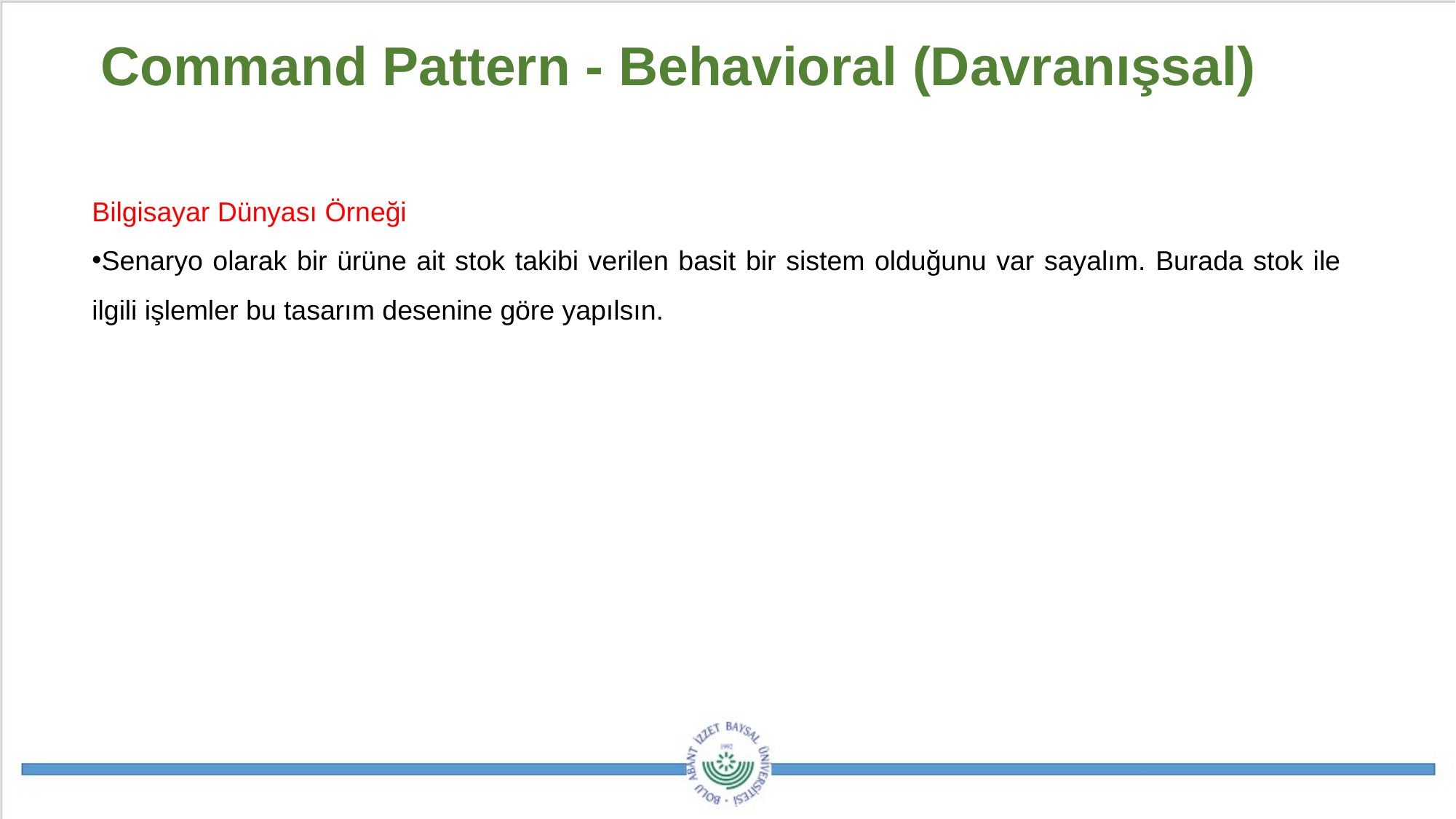

Command Pattern - Behavioral (Davranışsal)
Bilgisayar Dünyası Örneği
Senaryo olarak bir ürüne ait stok takibi verilen basit bir sistem olduğunu var sayalım. Burada stok ile ilgili işlemler bu tasarım desenine göre yapılsın.